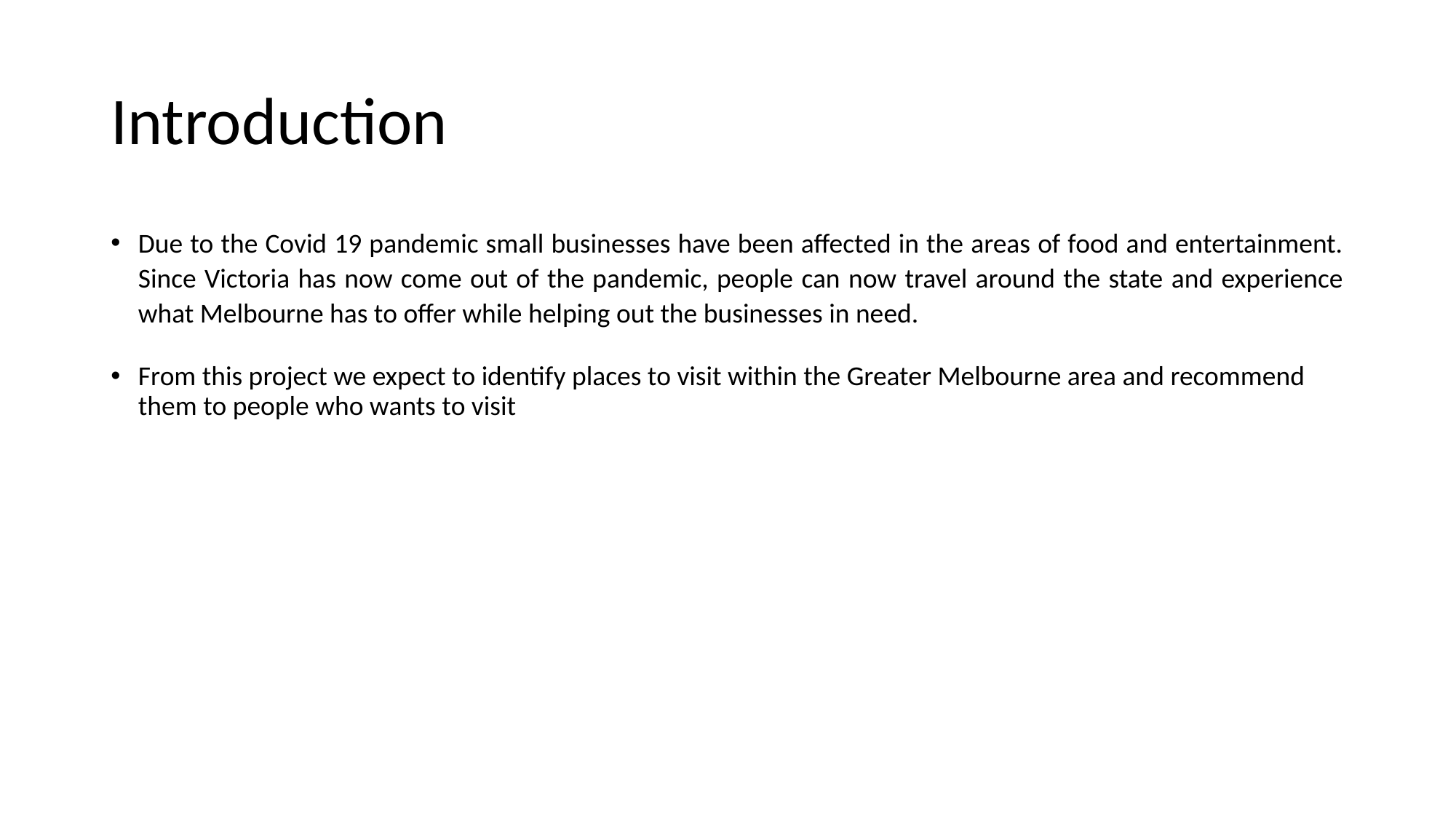

# Introduction
Due to the Covid 19 pandemic small businesses have been affected in the areas of food and entertainment. Since Victoria has now come out of the pandemic, people can now travel around the state and experience what Melbourne has to offer while helping out the businesses in need.
From this project we expect to identify places to visit within the Greater Melbourne area and recommend them to people who wants to visit